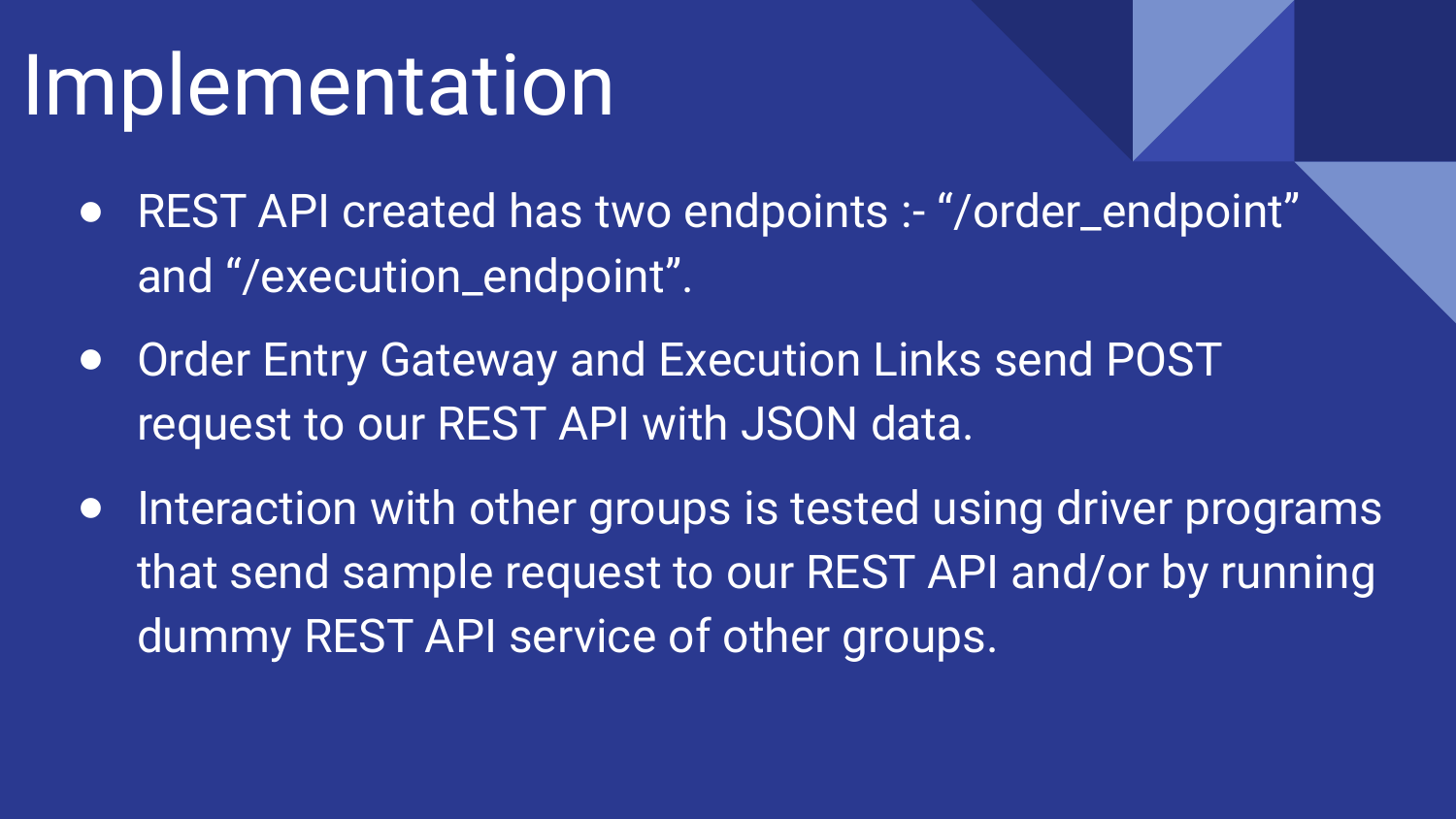

# Implementation
REST API created has two endpoints :- “/order_endpoint” and “/execution_endpoint”.
Order Entry Gateway and Execution Links send POST request to our REST API with JSON data.
Interaction with other groups is tested using driver programs that send sample request to our REST API and/or by running dummy REST API service of other groups.